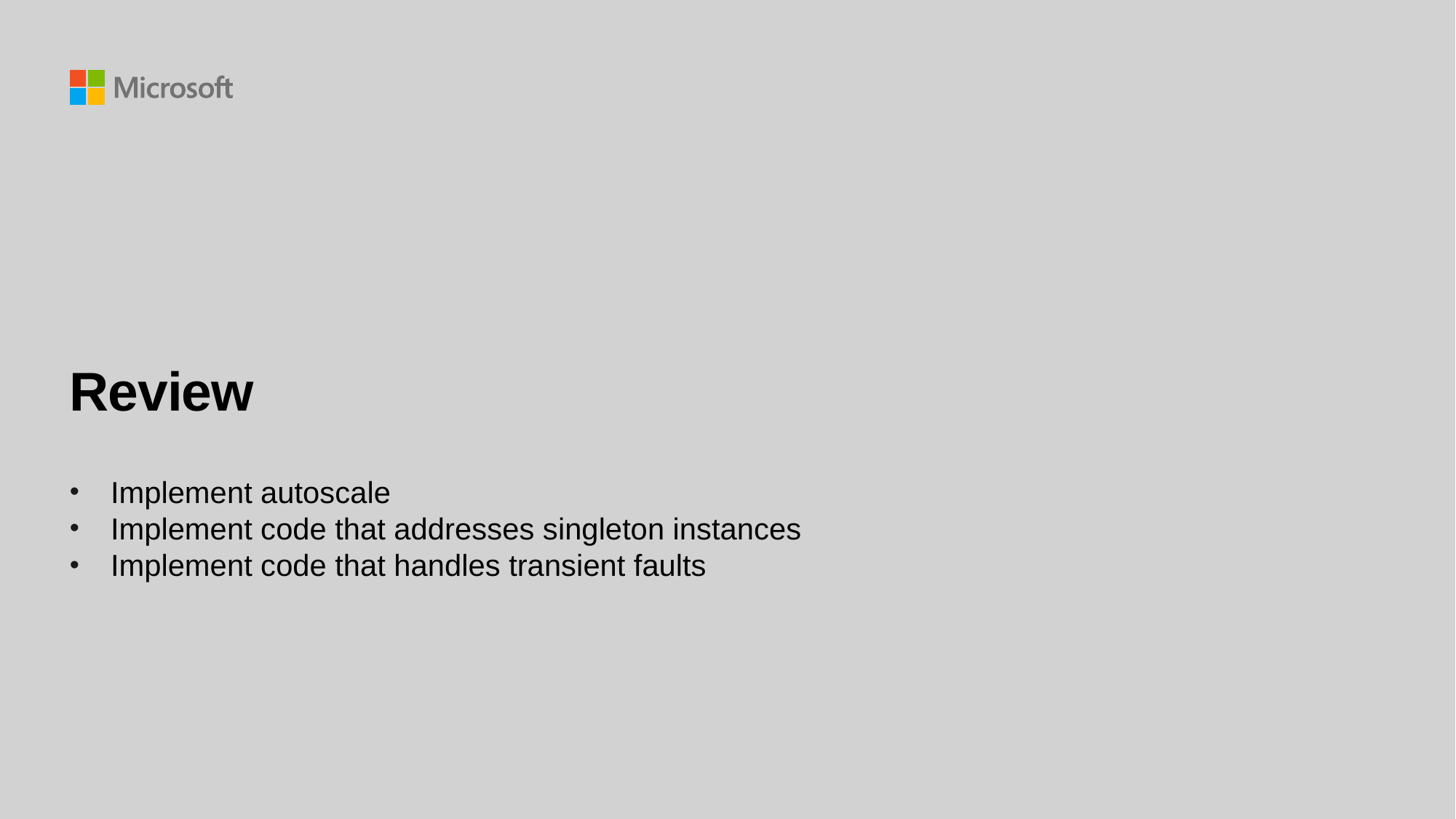

# Review
Implement autoscale
Implement code that addresses singleton instances
Implement code that handles transient faults